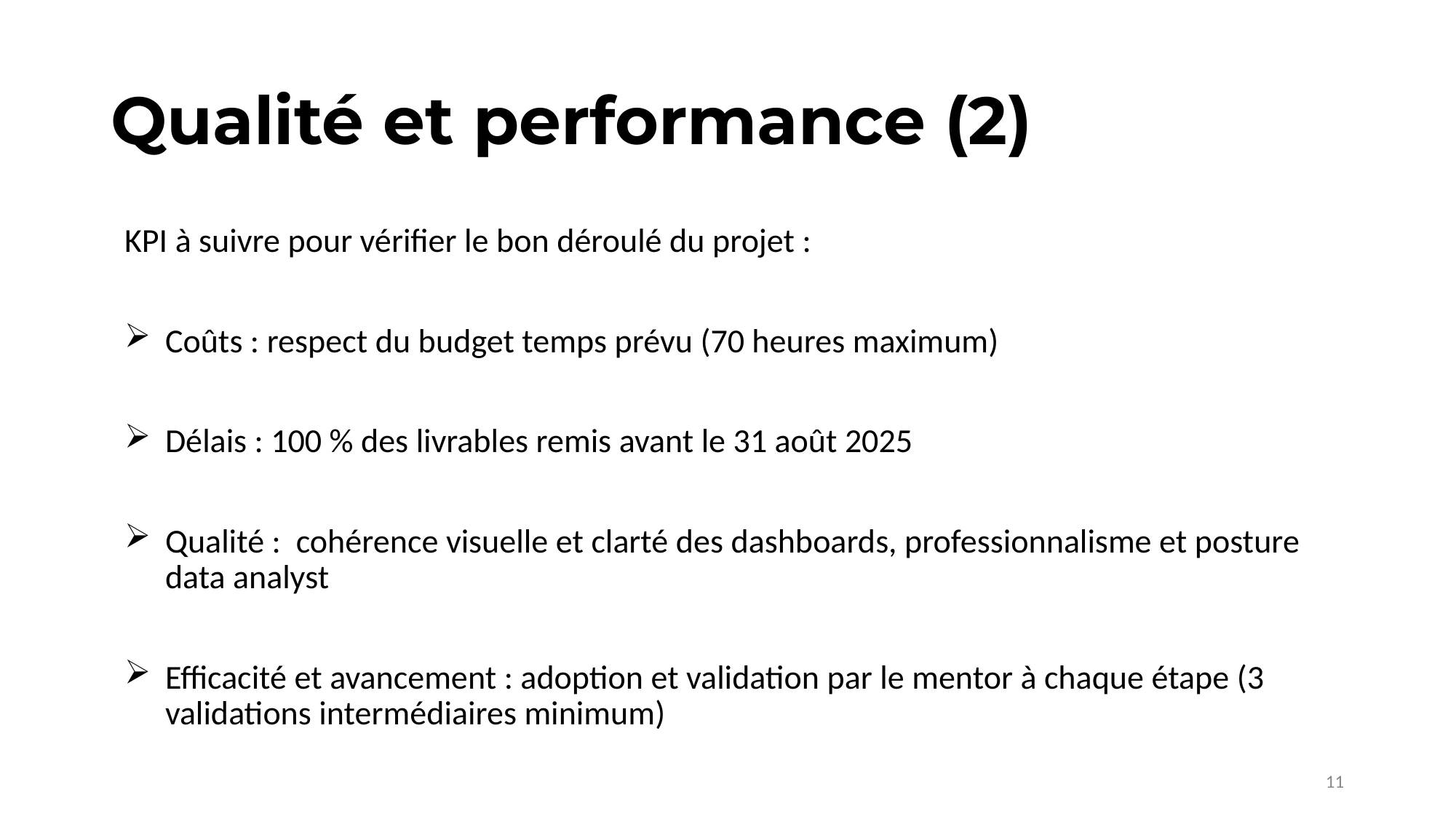

# Qualité et performance (2)
KPI à suivre pour vérifier le bon déroulé du projet :

Coûts : respect du budget temps prévu (70 heures maximum)

Délais : 100 % des livrables remis avant le 31 août 2025

Qualité :  cohérence visuelle et clarté des dashboards, professionnalisme et posture data analyst

Efficacité et avancement : adoption et validation par le mentor à chaque étape (3 validations intermédiaires minimum)

11